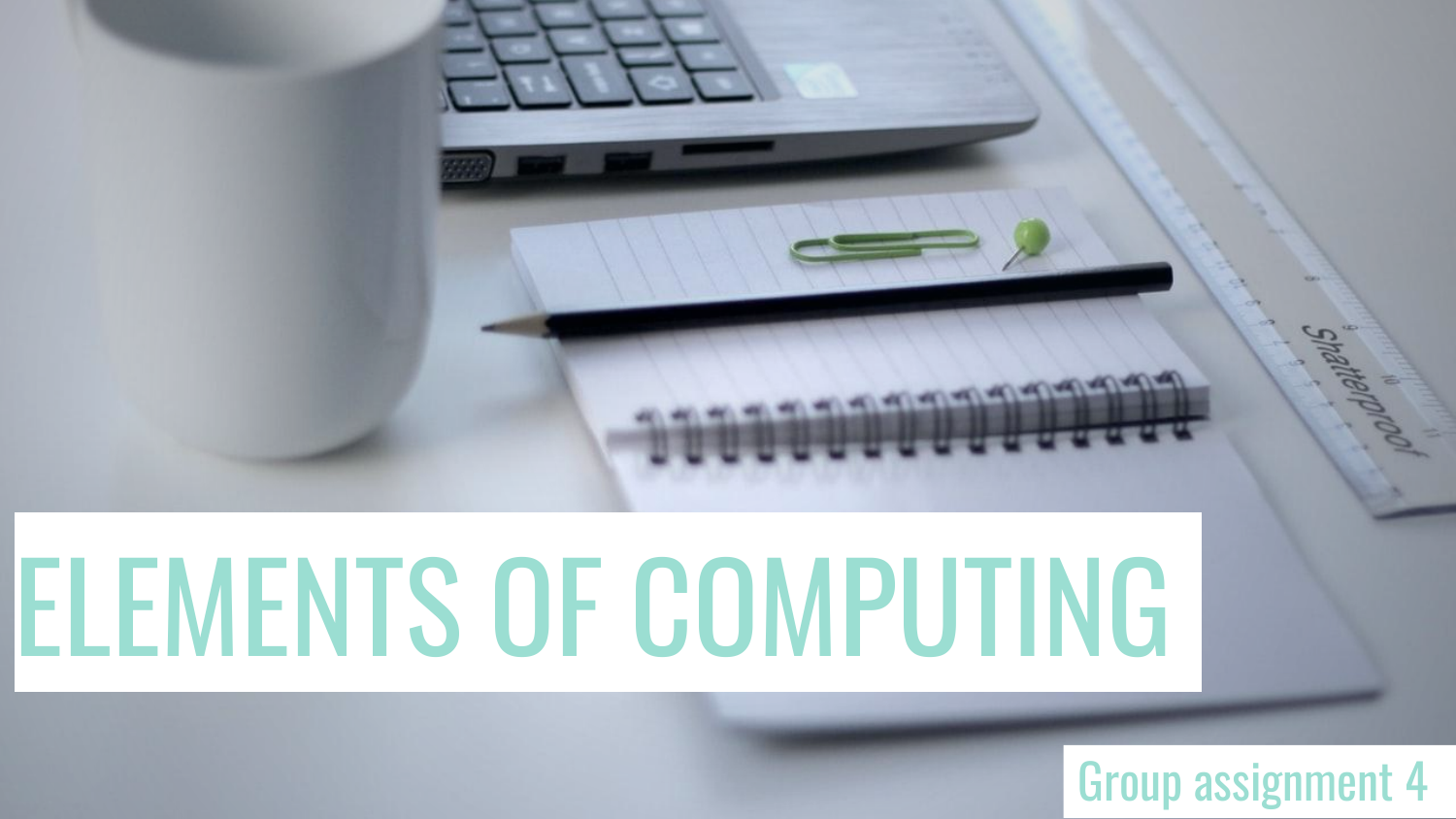

# ELEMENTS OF COMPUTING
Group assignment 4